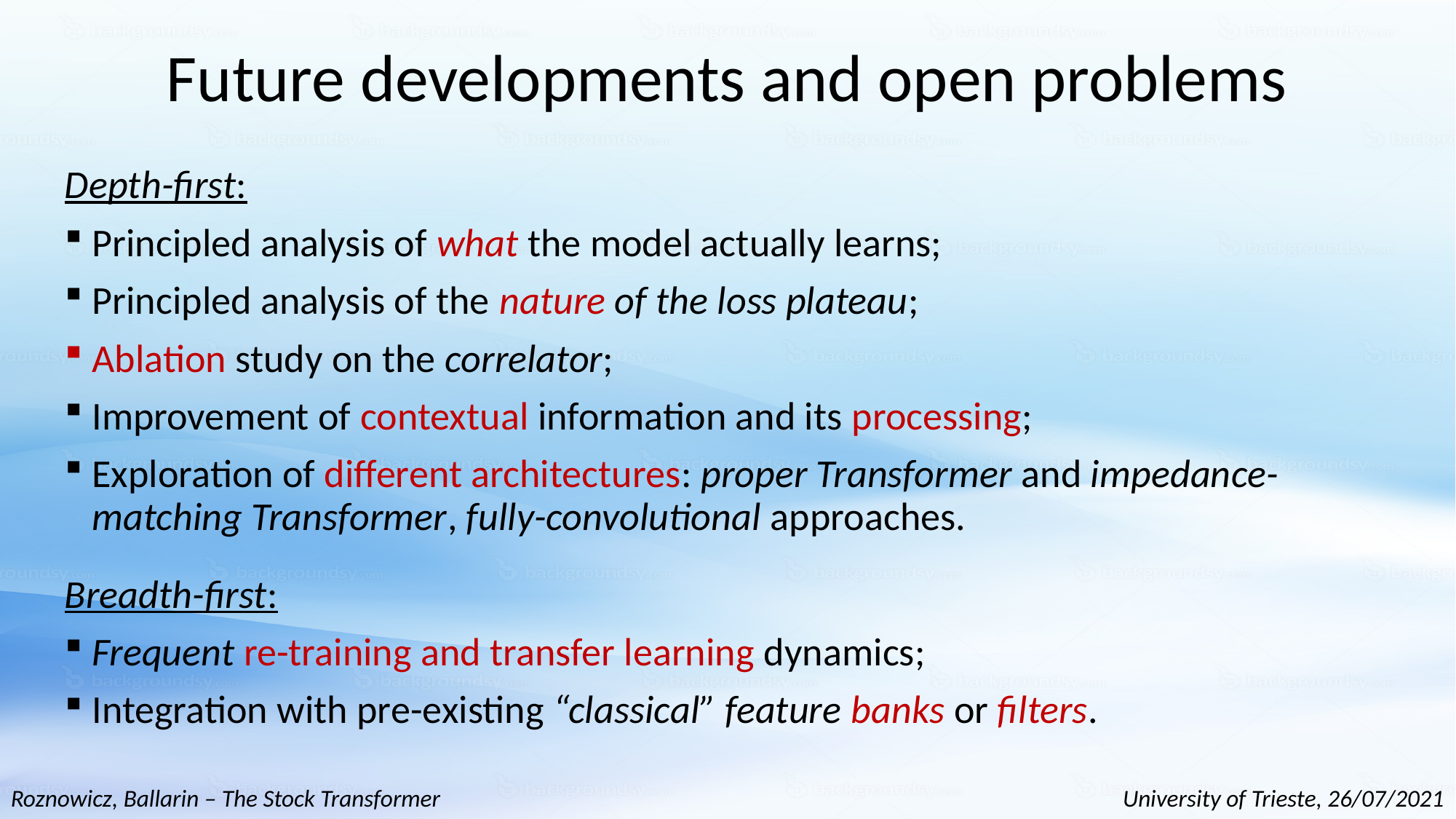

# Future developments and open problems
Depth-first:
Principled analysis of what the model actually learns;
Principled analysis of the nature of the loss plateau;
Ablation study on the correlator;
Improvement of contextual information and its processing;
Exploration of different architectures: proper Transformer and impedance-matching Transformer, fully-convolutional approaches.

Breadth-first:
Frequent re-training and transfer learning dynamics;
Integration with pre-existing “classical” feature banks or filters.

Roznowicz, Ballarin – The Stock Transformer
University of Trieste, 26/07/2021